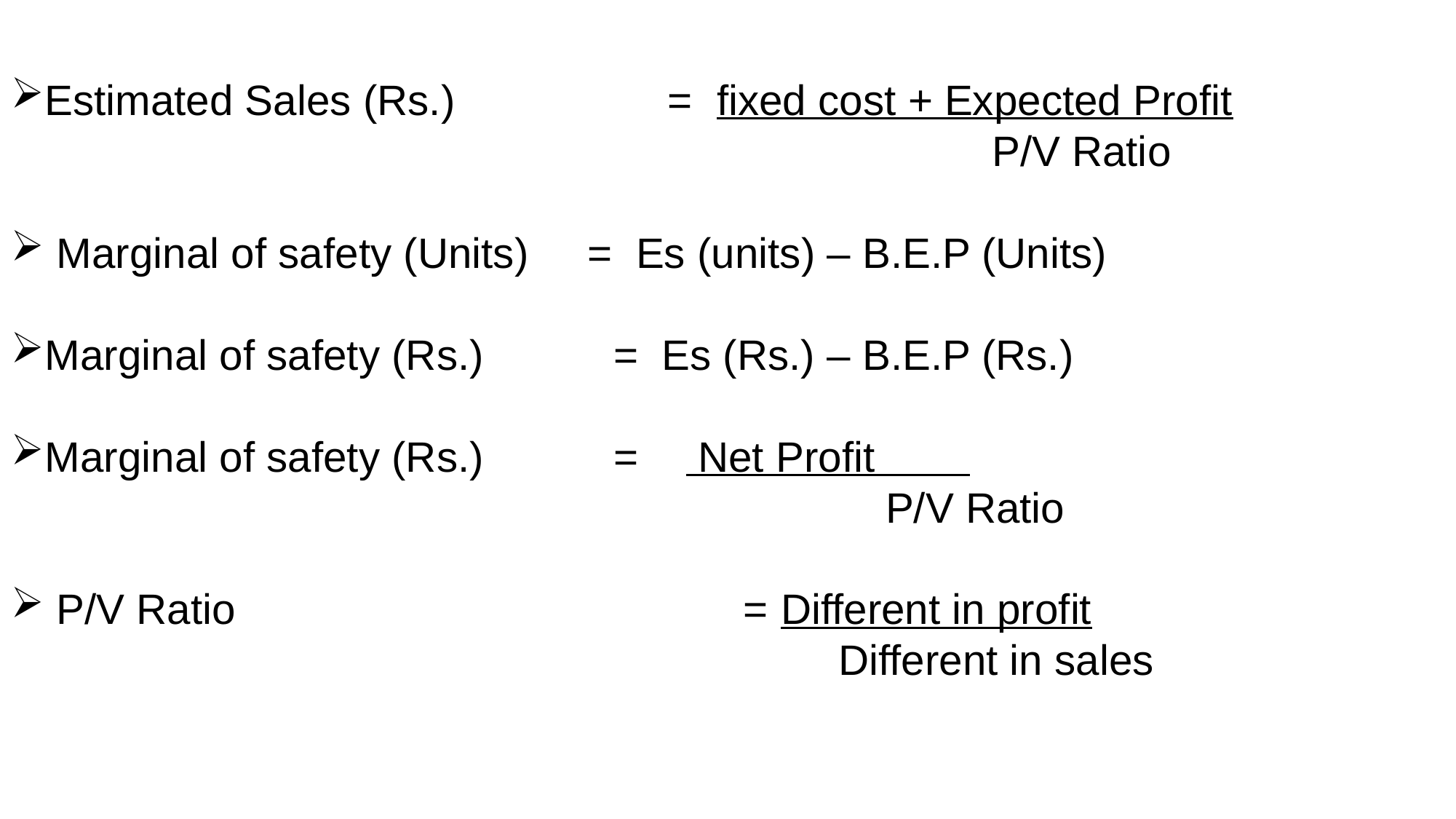

Estimated Sales (Rs.)                  =  fixed cost + Expected Profit
                                                                                   P/V Ratio

 Marginal of safety (Units)     =  Es (units) – B.E.P (Units)

Marginal of safety (Rs.)           =  Es (Rs.) – B.E.P (Rs.)

Marginal of safety (Rs.)           =     Net Profit
                                                                          P/V Ratio

 P/V Ratio                                           = Different in profit
                                                                      Different in sales